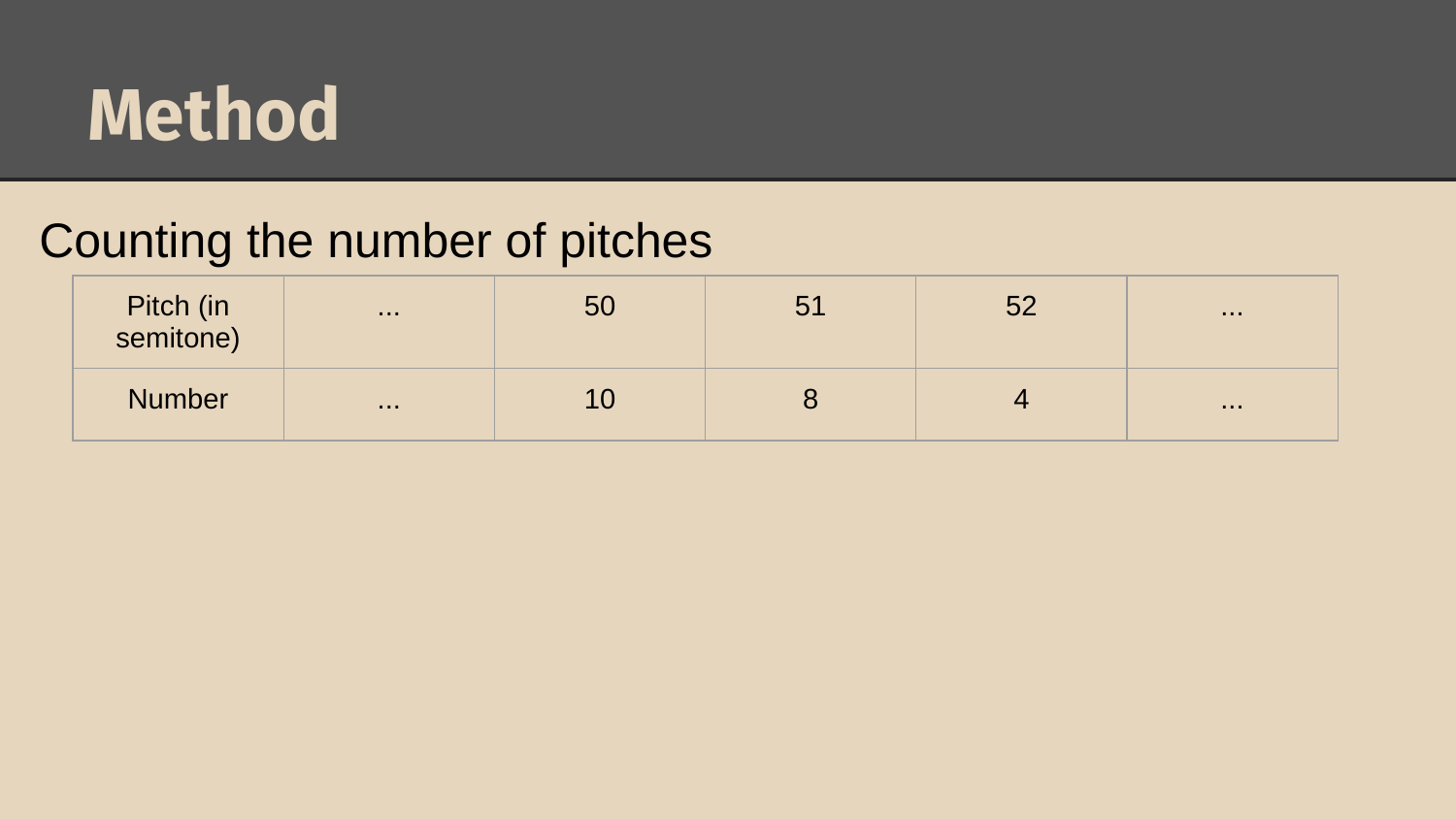

# Method
Counting the number of pitches
| Pitch (in semitone) | ... | 50 | 51 | 52 | ... |
| --- | --- | --- | --- | --- | --- |
| Number | ... | 10 | 8 | 4 | ... |